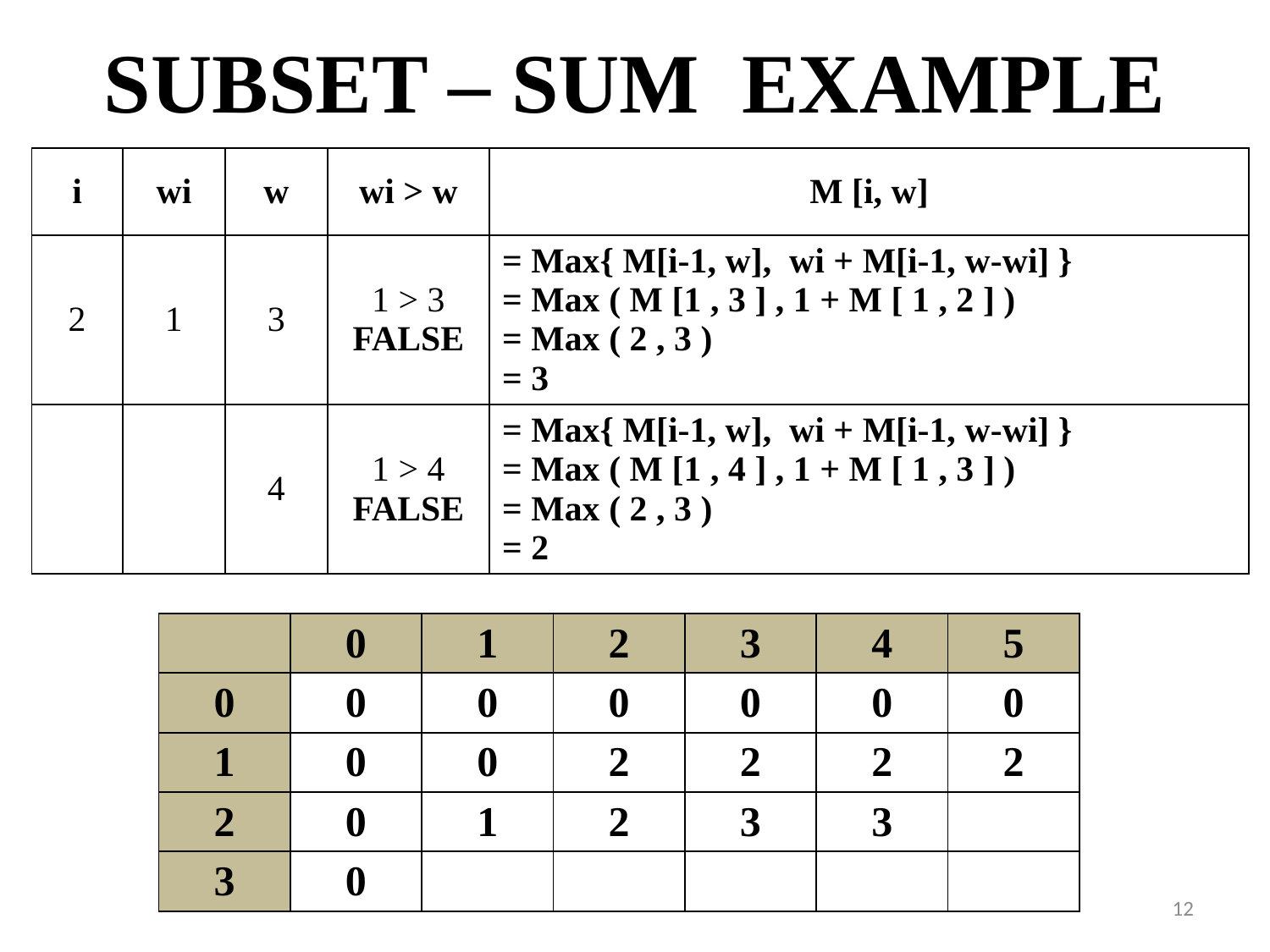

# SUBSET – SUM  EXAMPLE
| i | wi | w | wi > w | M [i, w] |
| --- | --- | --- | --- | --- |
| 2 | 1 | 3 | 1 > 3 FALSE | = Max{ M[i-1, w], wi + M[i-1, w-wi] } = Max ( M [1 , 3 ] , 1 + M [ 1 , 2 ] ) = Max ( 2 , 3 ) = 3 |
|  |  | 4 | 1 > 4 FALSE | = Max{ M[i-1, w], wi + M[i-1, w-wi] } = Max ( M [1 , 4 ] , 1 + M [ 1 , 3 ] ) = Max ( 2 , 3 ) = 2 |
|  | 0 | 1 | 2 | 3 | 4 | 5 |
| --- | --- | --- | --- | --- | --- | --- |
| 0 | 0 | 0 | 0 | 0 | 0 | 0 |
| 1 | 0 | 0 | 2 | 2 | 2 | 2 |
| 2 | 0 | 1 | 2 | 3 | 3 |  |
| 3 | 0 |  |  |  |  |  |
12